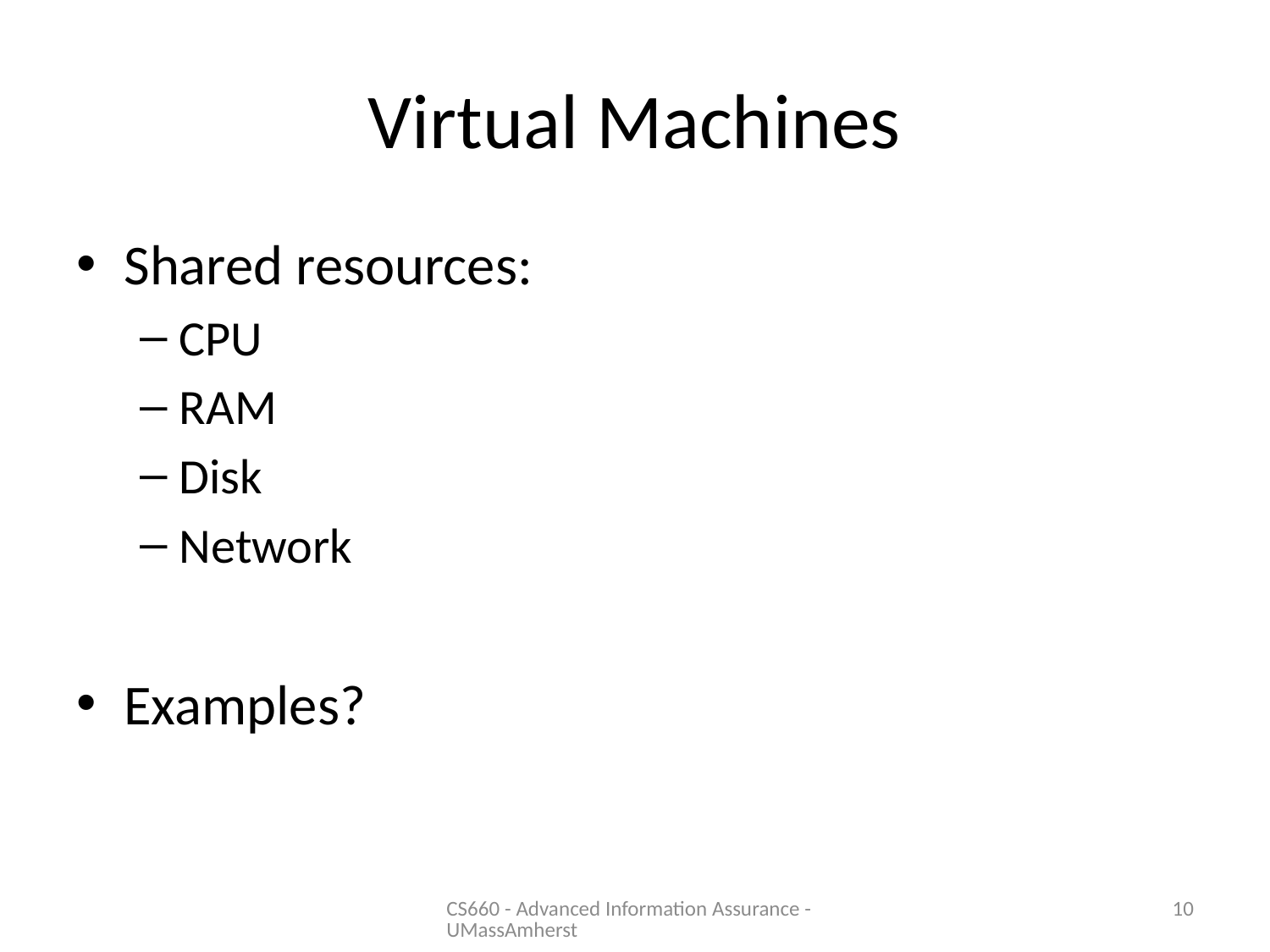

# Virtual Machines
Shared resources:
CPU
RAM
Disk
Network

Examples?
CS660 - Advanced Information Assurance - UMassAmherst
10